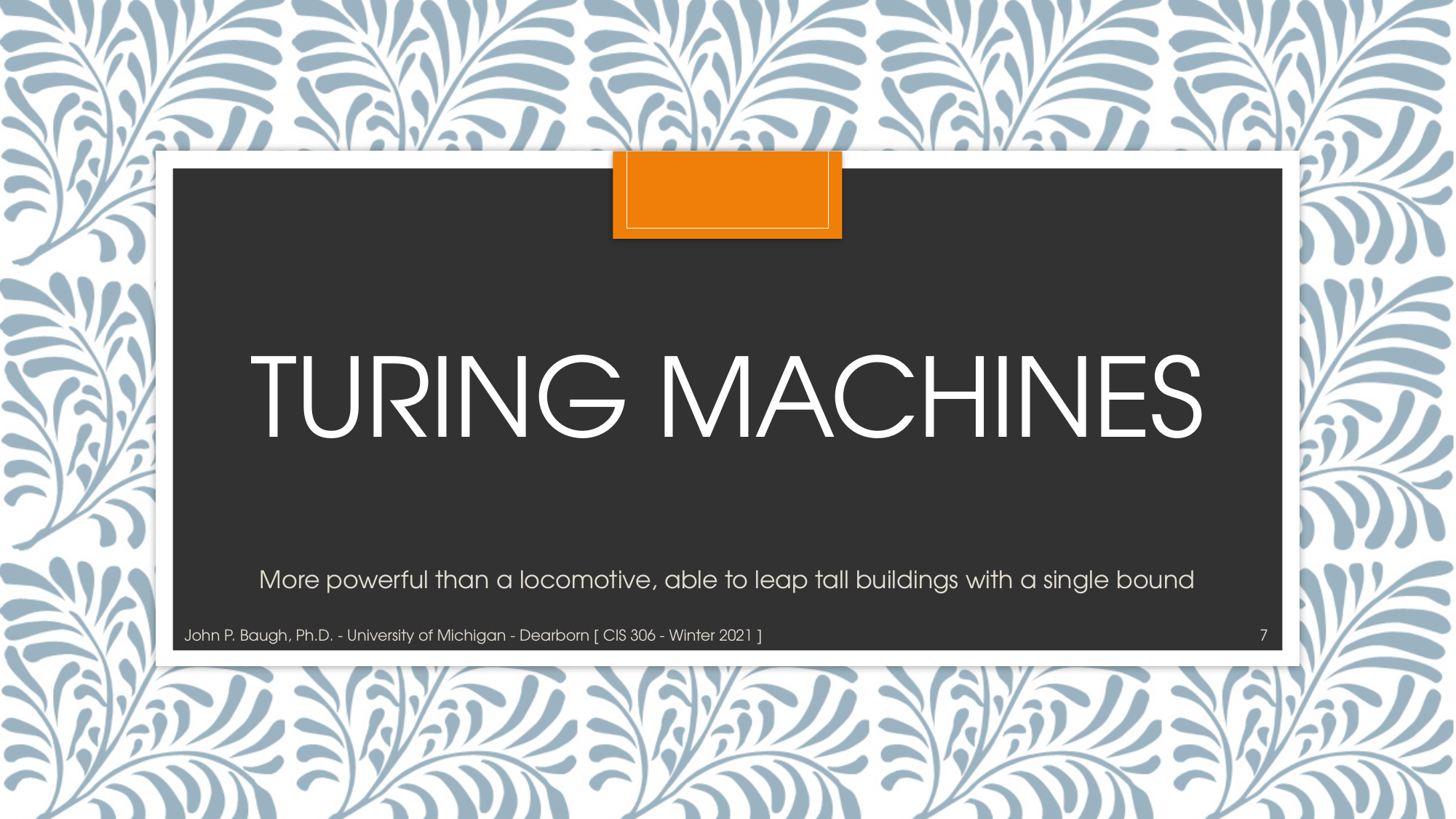

# Turing Machines
More powerful than a locomotive, able to leap tall buildings with a single bound
John P. Baugh, Ph.D. - University of Michigan - Dearborn [ CIS 306 - Winter 2021 ]
7